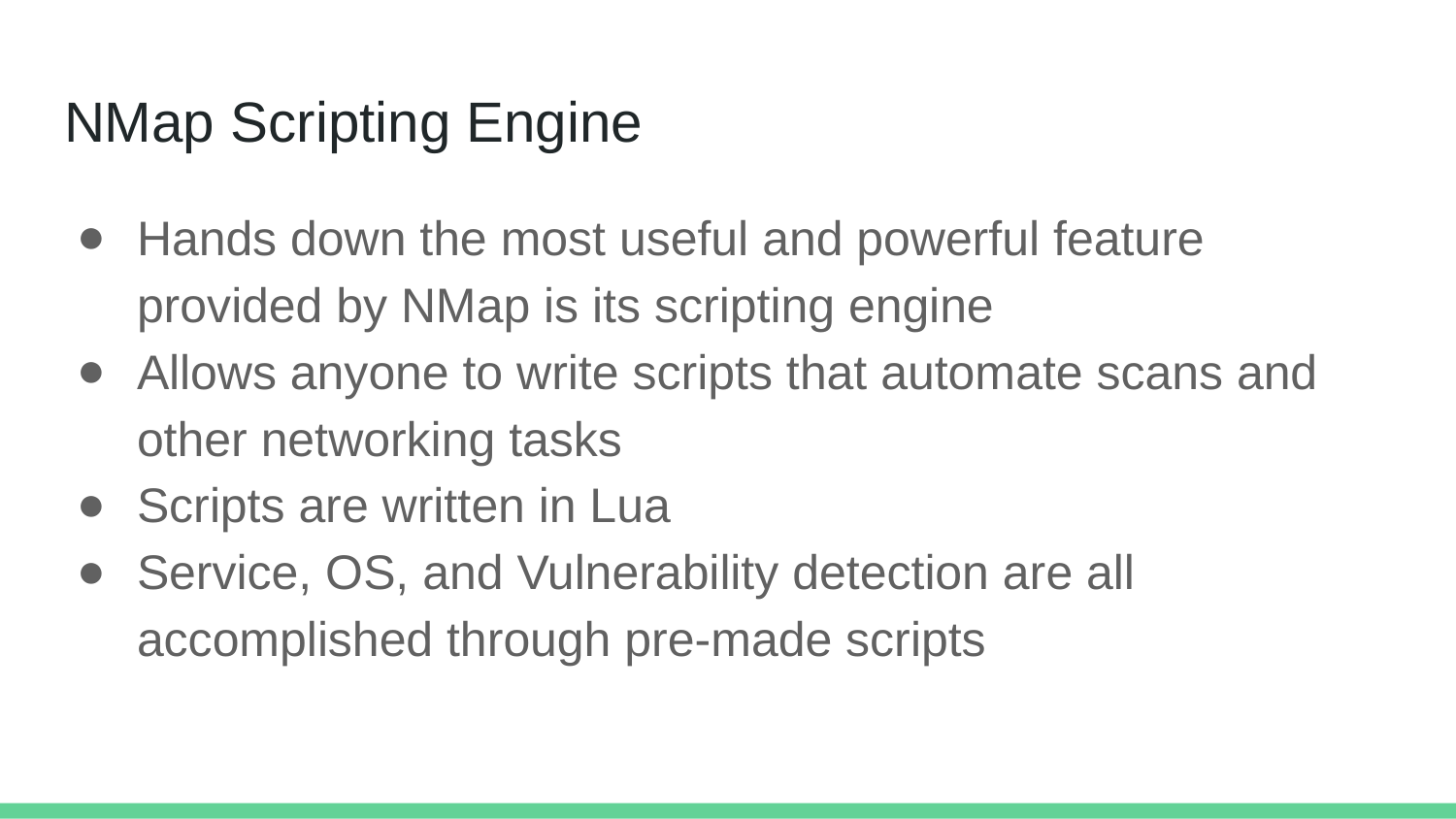

# NMap Scripting Engine
Hands down the most useful and powerful feature provided by NMap is its scripting engine
Allows anyone to write scripts that automate scans and other networking tasks
Scripts are written in Lua
Service, OS, and Vulnerability detection are all accomplished through pre-made scripts